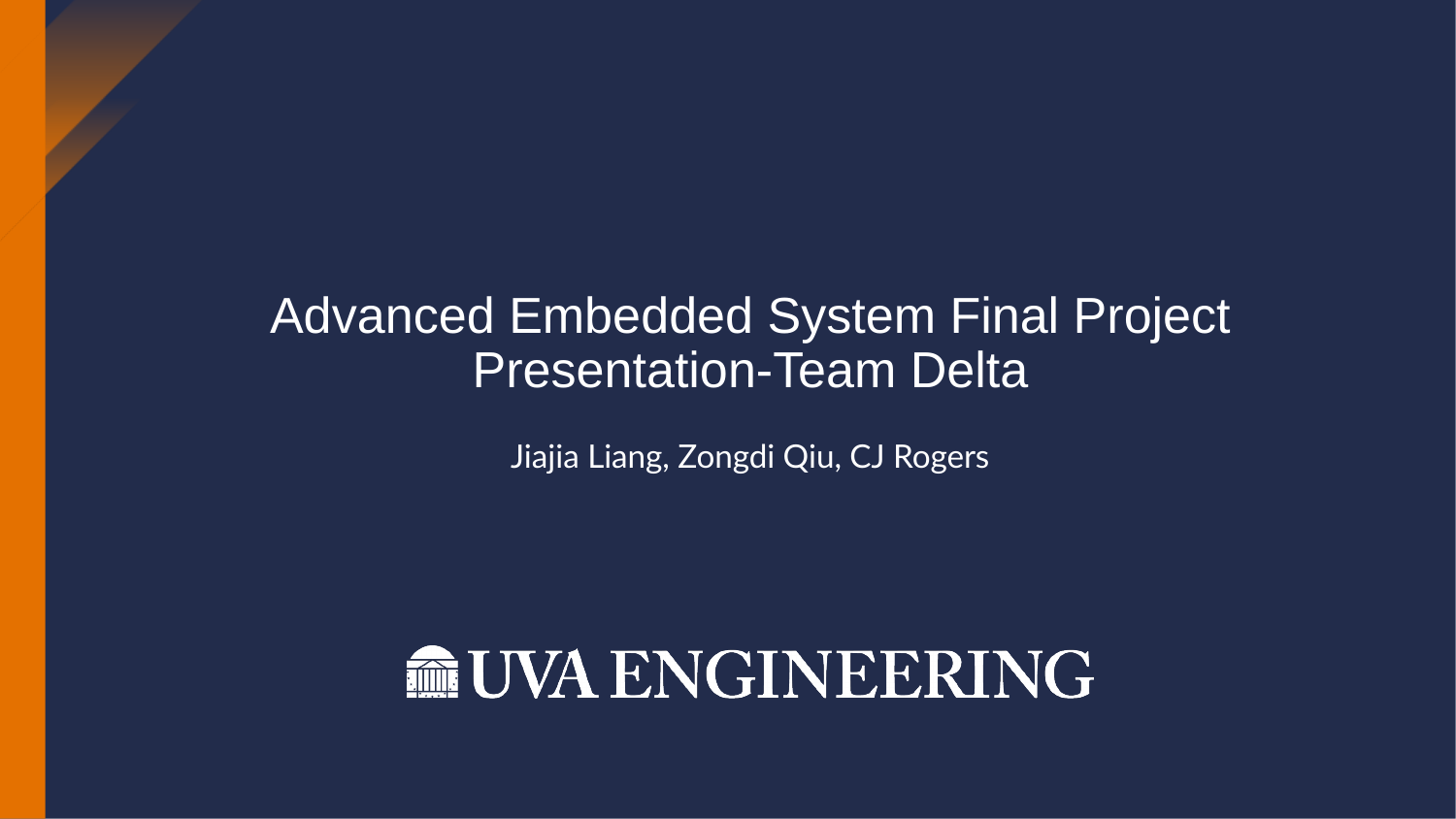

Advanced Embedded System Final Project Presentation-Team Delta
Jiajia Liang, Zongdi Qiu, CJ Rogers